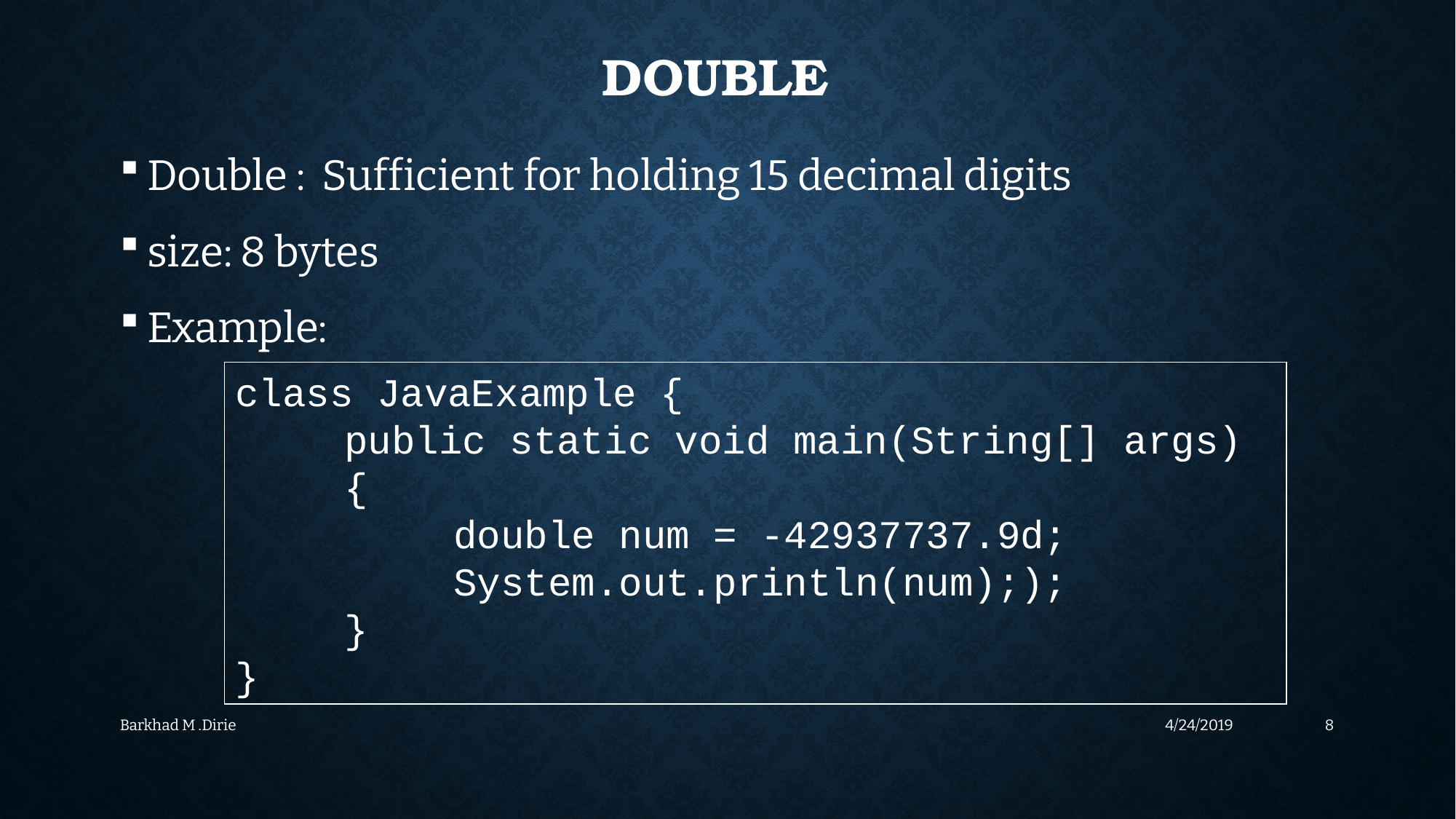

# Double
Double :  Sufficient for holding 15 decimal digits
size: 8 bytes
Example:

class JavaExample {
	public static void main(String[] args) 	{
 		double num = -42937737.9d;
    		System.out.println(num););
 	}
}
Barkhad M .Dirie
4/24/2019
8